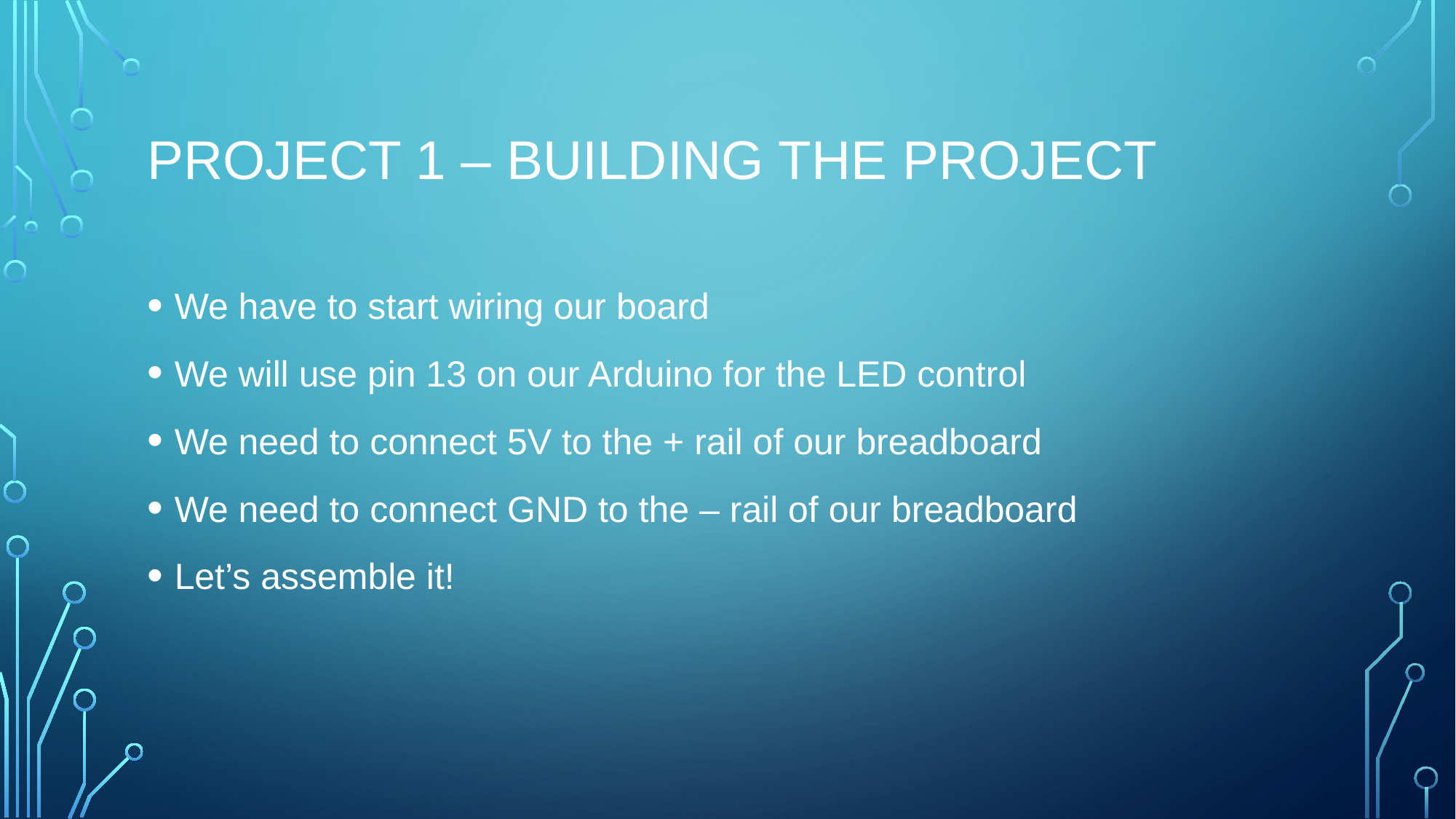

# Project 1 – Building the project
We have to start wiring our board
We will use pin 13 on our Arduino for the LED control
We need to connect 5V to the + rail of our breadboard
We need to connect GND to the – rail of our breadboard
Let’s assemble it!